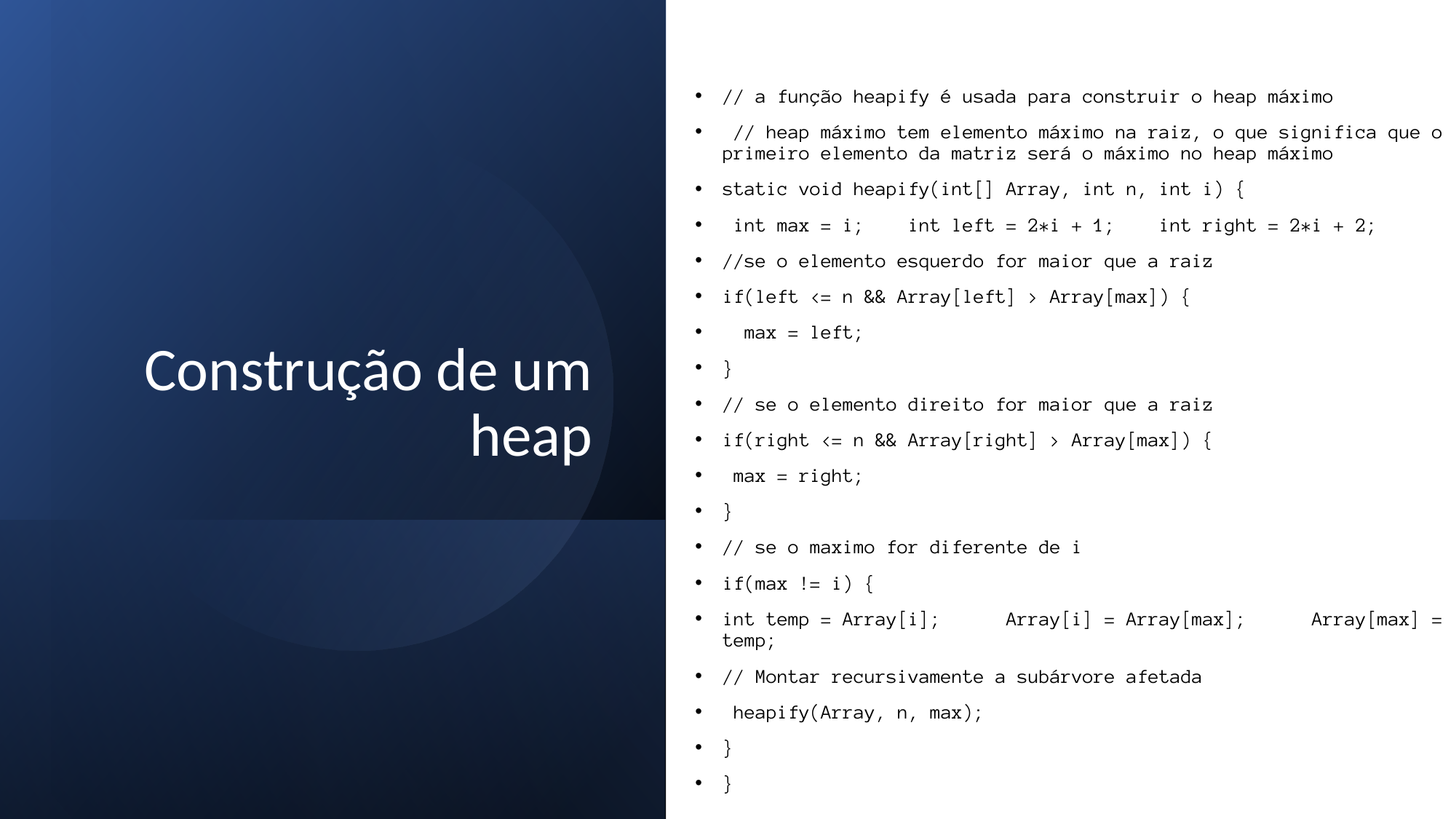

# Construção de um heap

// a função heapify é usada para construir o heap máximo
 // heap máximo tem elemento máximo na raiz, o que significa que o primeiro elemento da matriz será o máximo no heap máximo
static void heapify(int[] Array, int n, int i) {
 int max = i;    int left = 2*i + 1;    int right = 2*i + 2;
//se o elemento esquerdo for maior que a raiz
if(left <= n && Array[left] > Array[max]) {
  max = left;
}
// se o elemento direito for maior que a raiz
if(right <= n && Array[right] > Array[max]) {
 max = right;
}
// se o maximo for diferente de i
if(max != i) {
int temp = Array[i];      Array[i] = Array[max];      Array[max] = temp;
// Montar recursivamente a subárvore afetada
 heapify(Array, n, max);
}
}